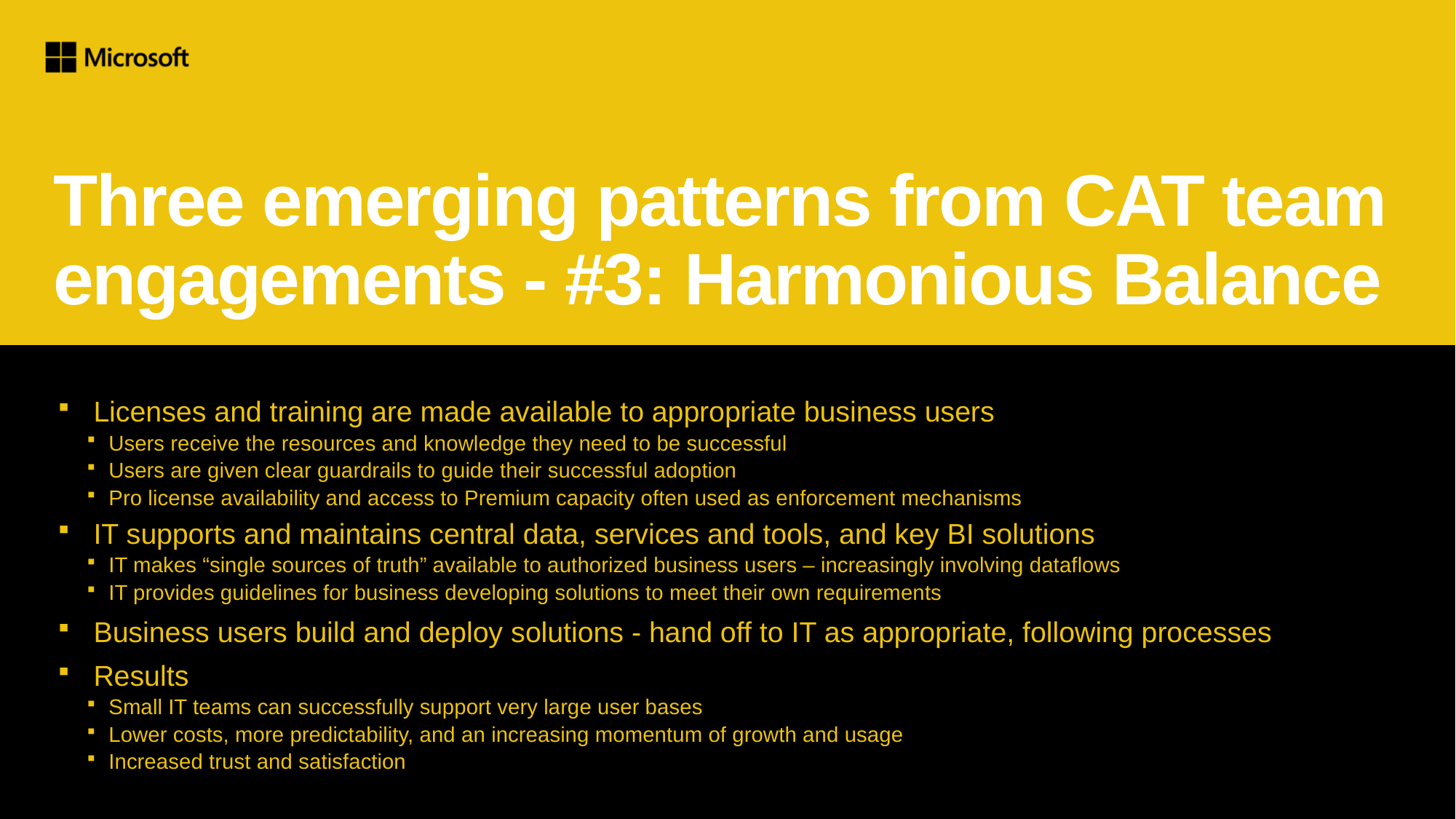

# Three emerging patterns from CAT team engagements - #3: Harmonious Balance
Licenses and training are made available to appropriate business users
Users receive the resources and knowledge they need to be successful
Users are given clear guardrails to guide their successful adoption
Pro license availability and access to Premium capacity often used as enforcement mechanisms
IT supports and maintains central data, services and tools, and key BI solutions
IT makes “single sources of truth” available to authorized business users – increasingly involving dataflows
IT provides guidelines for business developing solutions to meet their own requirements
Business users build and deploy solutions - hand off to IT as appropriate, following processes
Results
Small IT teams can successfully support very large user bases
Lower costs, more predictability, and an increasing momentum of growth and usage
Increased trust and satisfaction